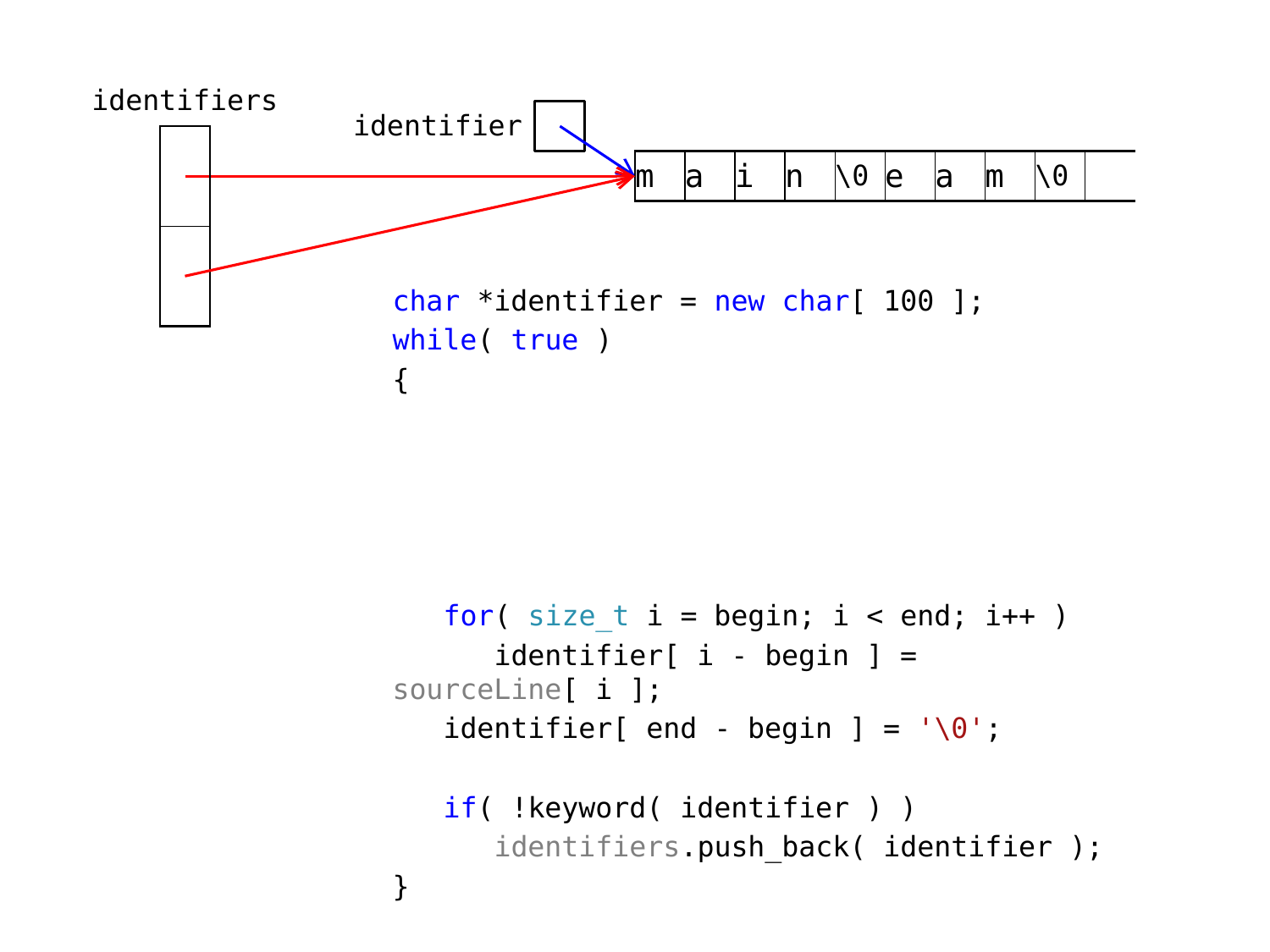

identifiers
identifier

|  |
| --- |
|  |
| m | a | i | n | \0 | e | a | m | \0 |  |
| --- | --- | --- | --- | --- | --- | --- | --- | --- | --- |
char *identifier = new char[ 100 ];
while( true )
{

   for( size_t i = begin; i < end; i++ )
      identifier[ i - begin ] = sourceLine[ i ];
   identifier[ end - begin ] = '\0';

   if( !keyword( identifier ) )
      identifiers.push_back( identifier );
}